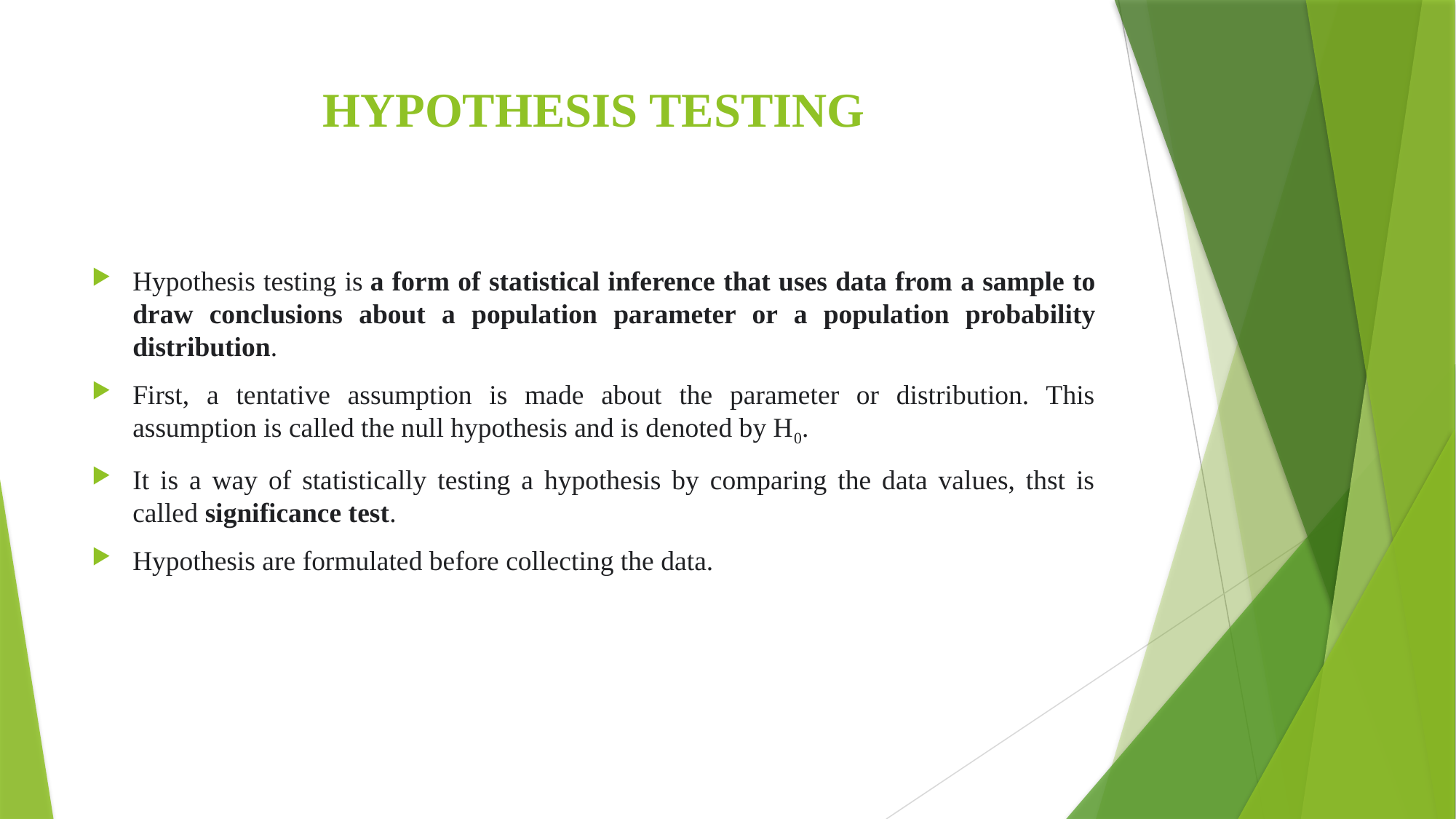

# HYPOTHESIS TESTING
Hypothesis testing is a form of statistical inference that uses data from a sample to draw conclusions about a population parameter or a population probability distribution.
First, a tentative assumption is made about the parameter or distribution. This assumption is called the null hypothesis and is denoted by H0.
It is a way of statistically testing a hypothesis by comparing the data values, thst is called significance test.
Hypothesis are formulated before collecting the data.